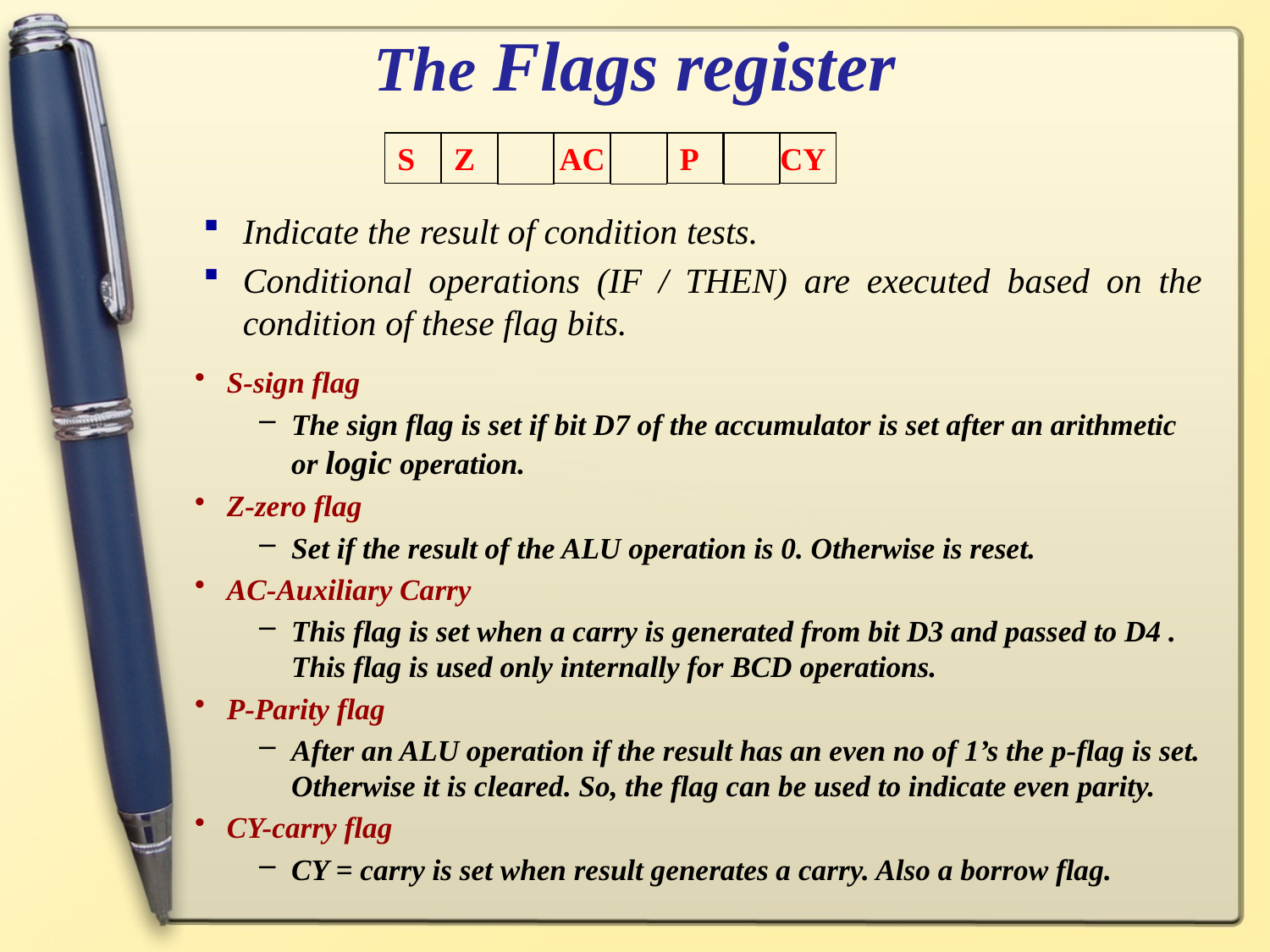

# The Flags register
S
Z

AC

P

CY
Indicate the result of condition tests.
Conditional operations (IF / THEN) are executed based on the condition of these flag bits.

S-sign flag
The sign flag is set if bit D7 of the accumulator is set after an arithmetic or logic operation.
Z-zero flag
Set if the result of the ALU operation is 0. Otherwise is reset.
AC-Auxiliary Carry
This flag is set when a carry is generated from bit D3 and passed to D4 . This flag is used only internally for BCD operations.
P-Parity flag
After an ALU operation if the result has an even no of 1’s the p-flag is set. Otherwise it is cleared. So, the flag can be used to indicate even parity.
CY-carry flag
CY = carry is set when result generates a carry. Also a borrow flag.